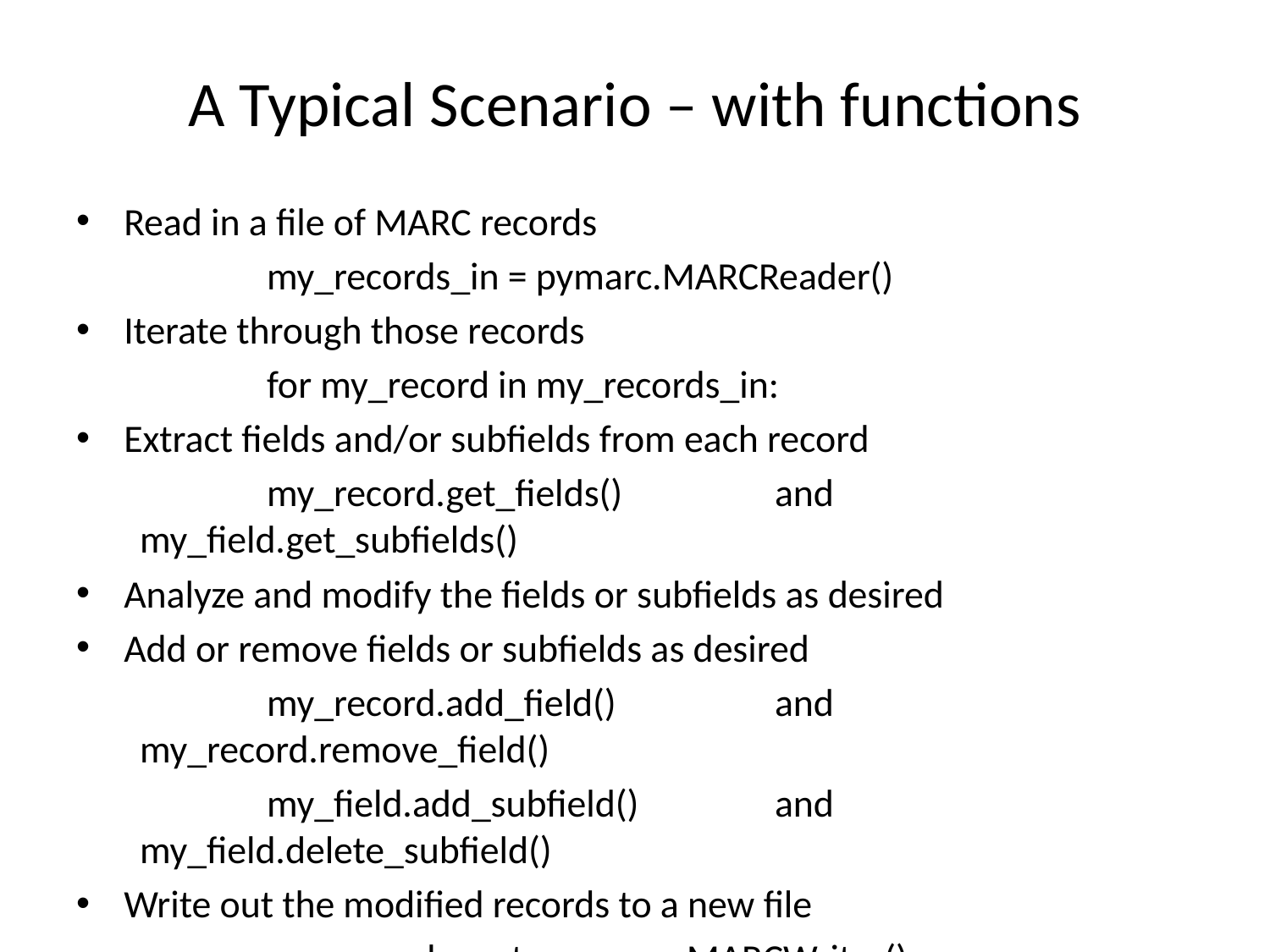

# A Typical Scenario – with functions
Read in a file of MARC records
	my_records_in = pymarc.MARCReader()
Iterate through those records
	for my_record in my_records_in:
Extract fields and/or subfields from each record
	my_record.get_fields()		and		my_field.get_subfields()
Analyze and modify the fields or subfields as desired
Add or remove fields or subfields as desired
	my_record.add_field()		and		my_record.remove_field()
	my_field.add_subfield()		and		my_field.delete_subfield()
Write out the modified records to a new file
	my_records_out = pymarc.MARCWriter()